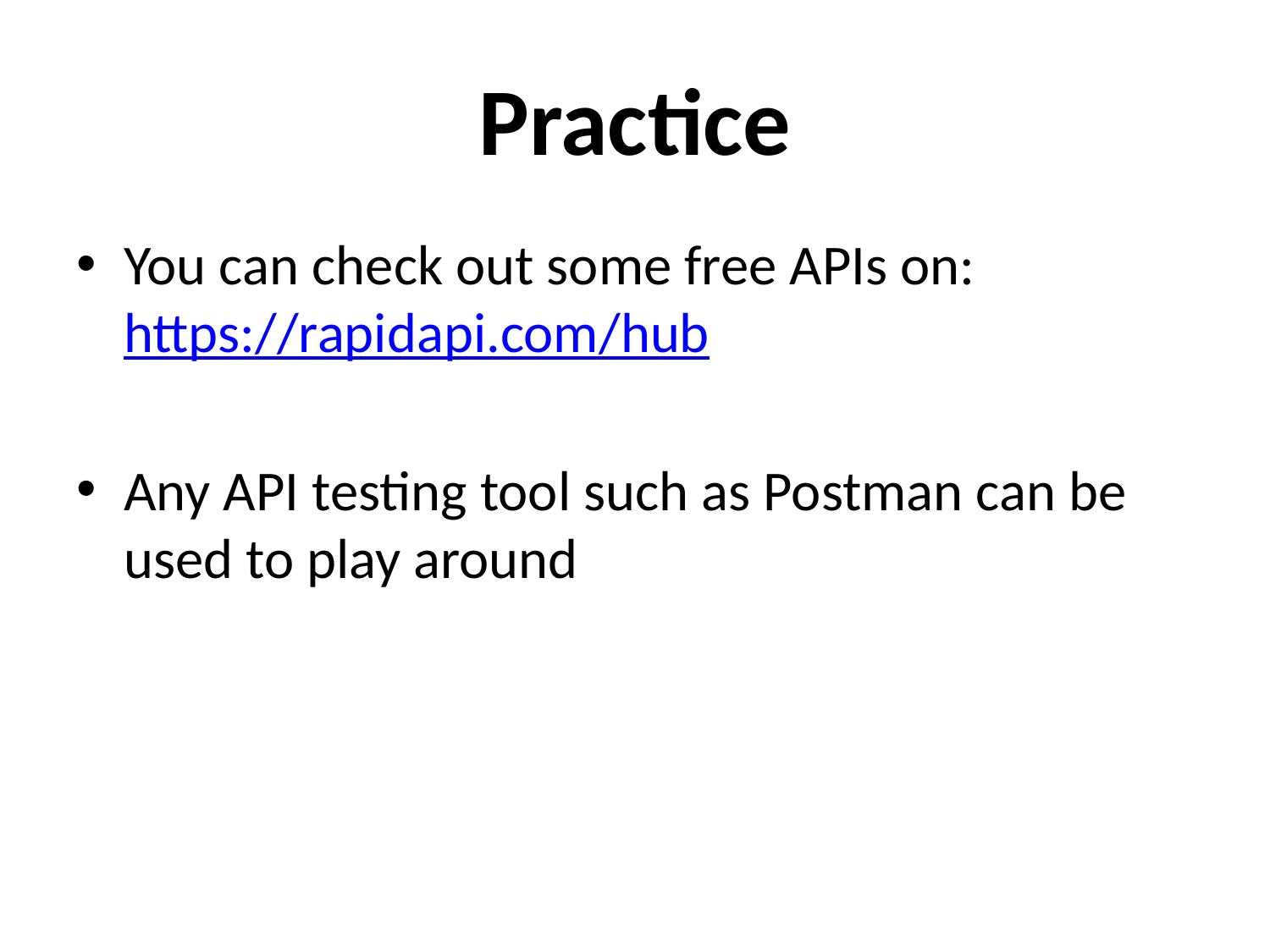

# Practice
You can check out some free APIs on: https://rapidapi.com/hub

Any API testing tool such as Postman can be used to play around